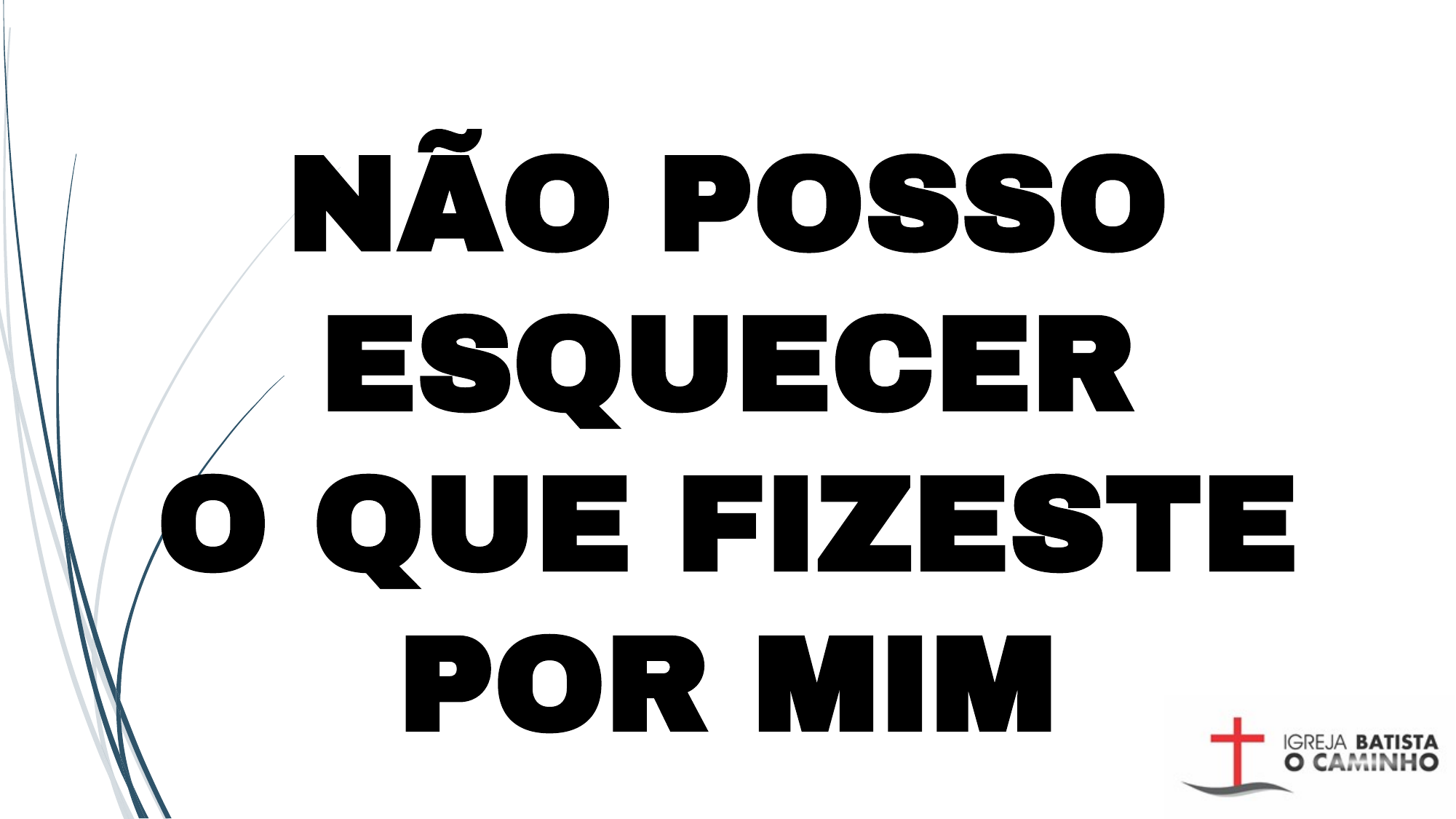

# NÃO POSSO ESQUECER O QUE FIZESTE POR MIM